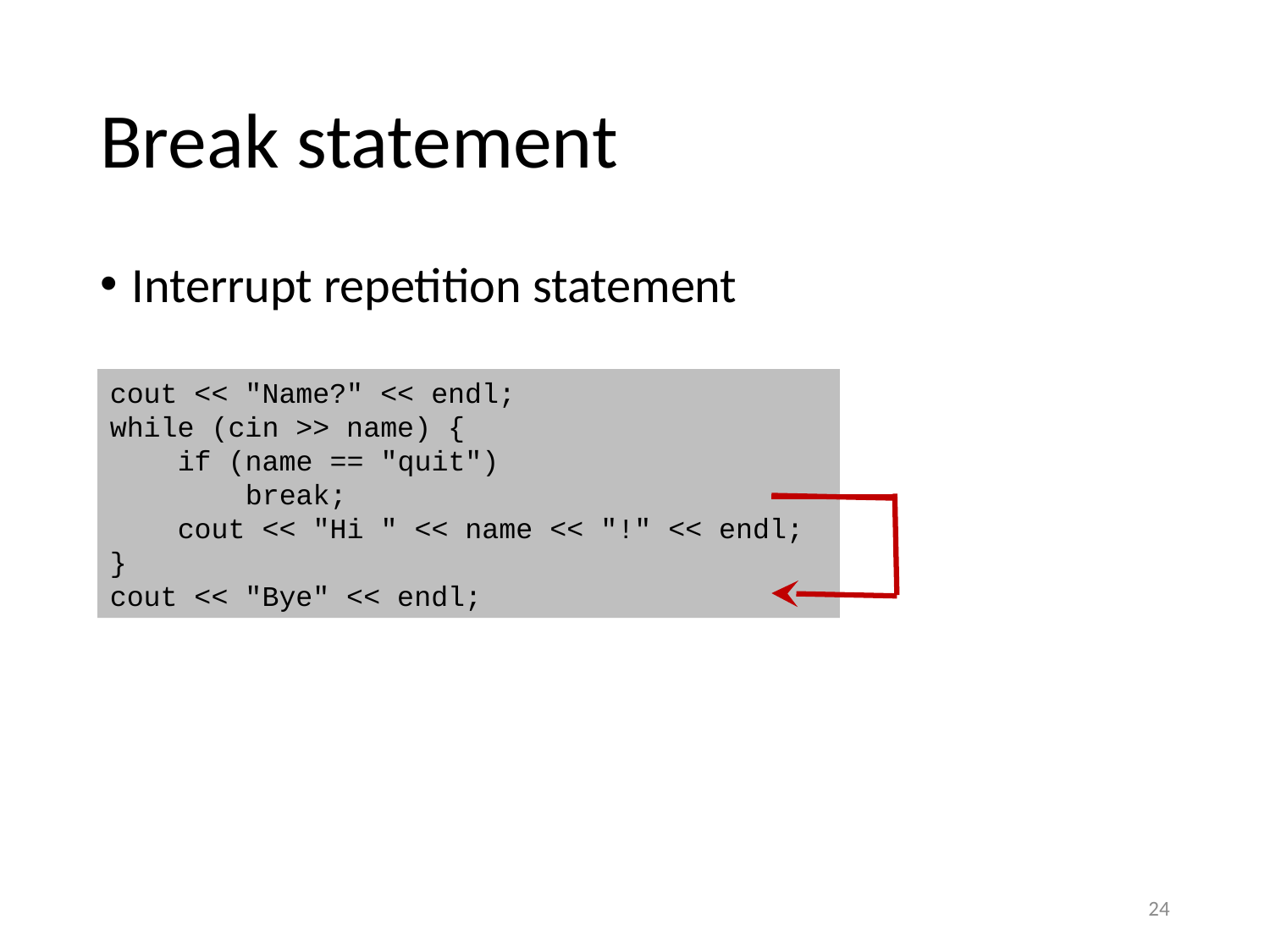

# Break statement
Interrupt repetition statement
cout << "Name?" << endl;
while (cin >> name) {
    if (name == "quit")
        break;
    cout << "Hi " << name << "!" << endl;
}
cout << "Bye" << endl;
24